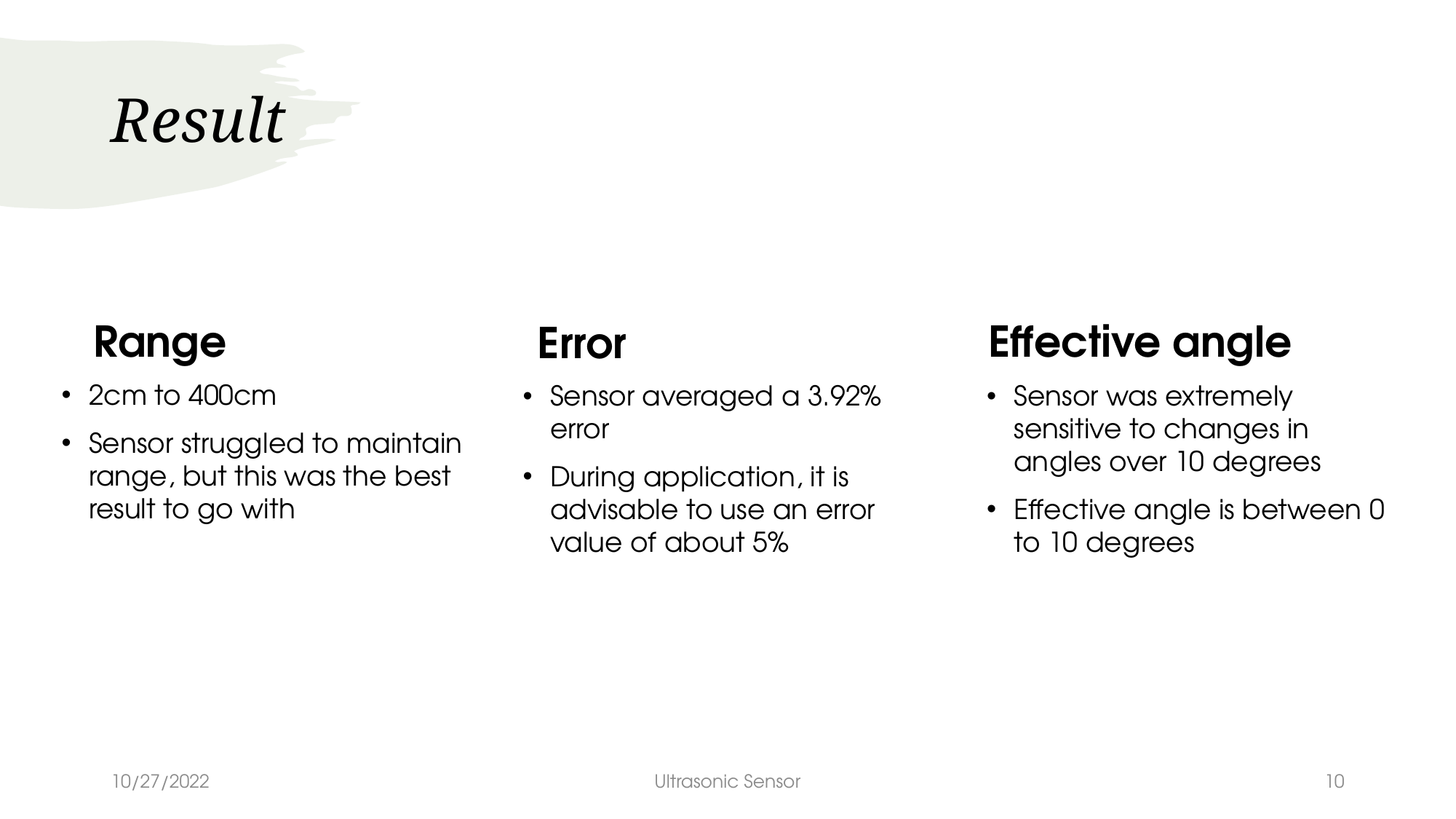

# Result
Effective angle
Error
Range
2cm to 400cm
Sensor struggled to maintain range, but this was the best result to go with

Sensor averaged a 3.92% error
During application, it is advisable to use an error value of about 5%
Sensor was extremely sensitive to changes in angles over 10 degrees
Effective angle is between 0 to 10 degrees

10/27/2022
Ultrasonic Sensor
10